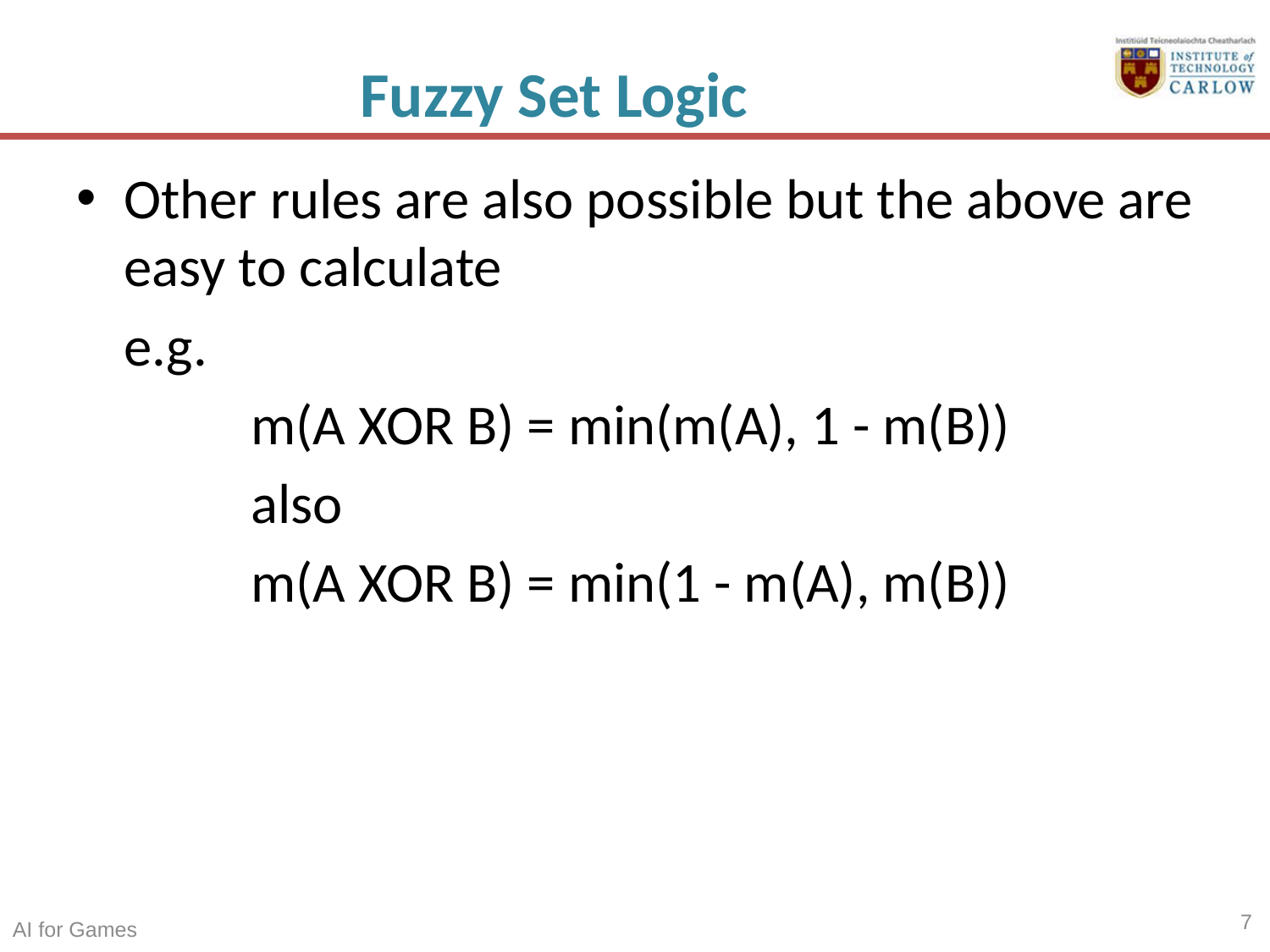

# Fuzzy Set Logic
Other rules are also possible but the above are easy to calculate
	e.g.
		m(A XOR B) = min(m(A), 1 - m(B))
		also
		m(A XOR B) = min(1 - m(A), m(B))
7